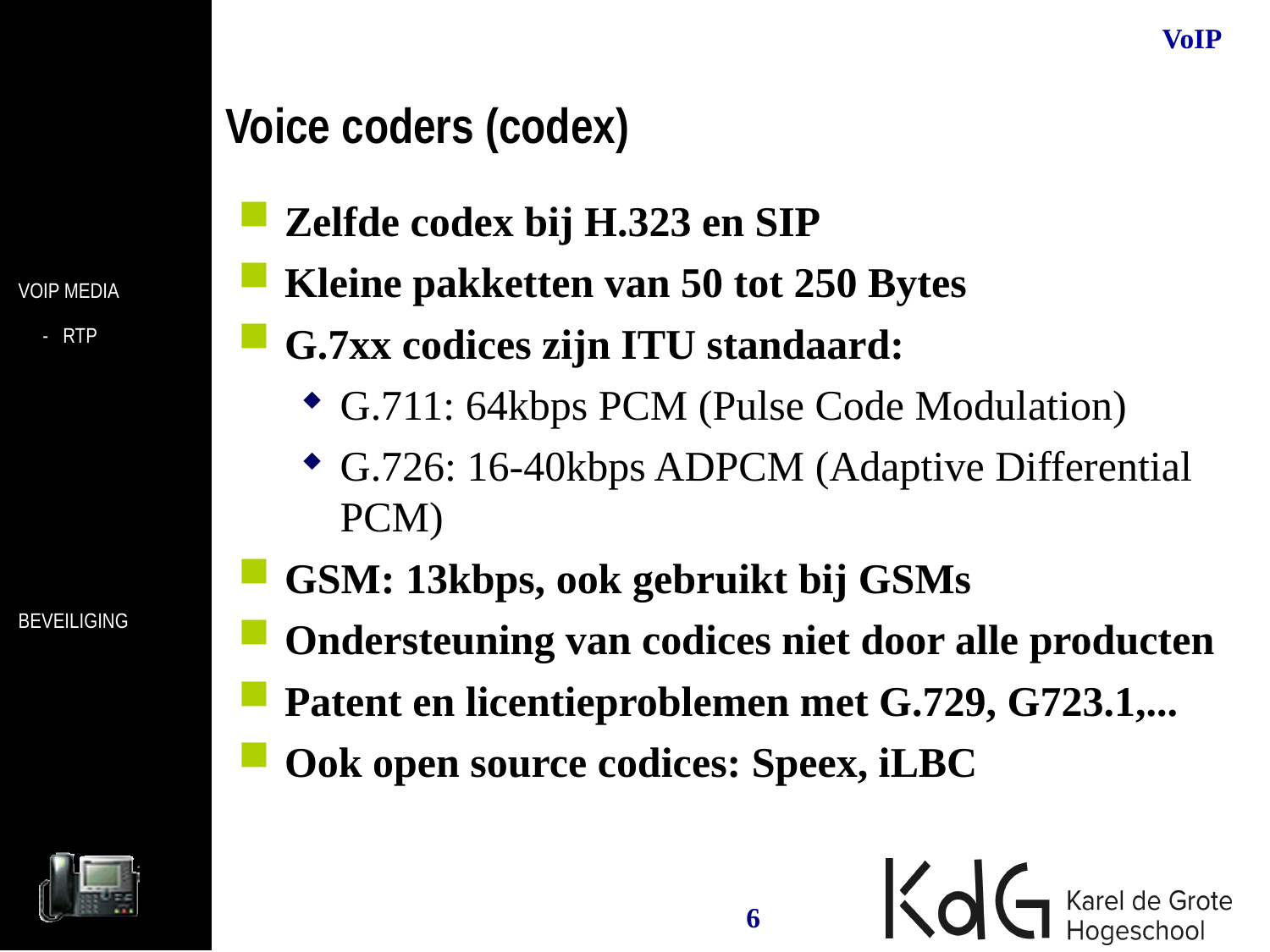

Voice coders (codex)
Zelfde codex bij H.323 en SIP
Kleine pakketten van 50 tot 250 Bytes
G.7xx codices zijn ITU standaard:
G.711: 64kbps PCM (Pulse Code Modulation)
G.726: 16-40kbps ADPCM (Adaptive Differential PCM)
GSM: 13kbps, ook gebruikt bij GSMs
Ondersteuning van codices niet door alle producten
Patent en licentieproblemen met G.729, G723.1,...
Ook open source codices: Speex, iLBC